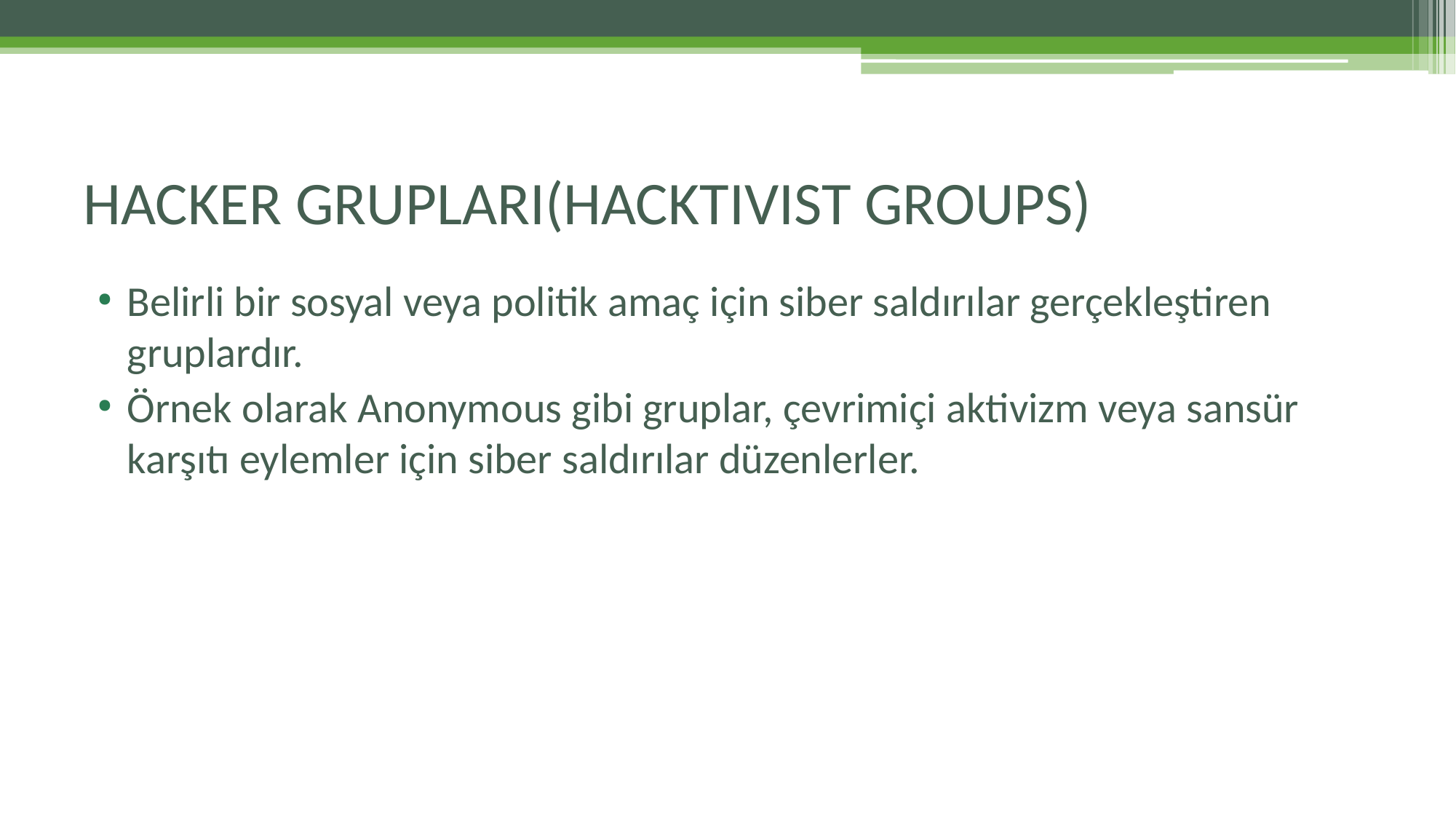

# HACKER GRUPLARI(HACKTIVIST GROUPS)
Belirli bir sosyal veya politik amaç için siber saldırılar gerçekleştiren gruplardır.
Örnek olarak Anonymous gibi gruplar, çevrimiçi aktivizm veya sansür karşıtı eylemler için siber saldırılar düzenlerler.